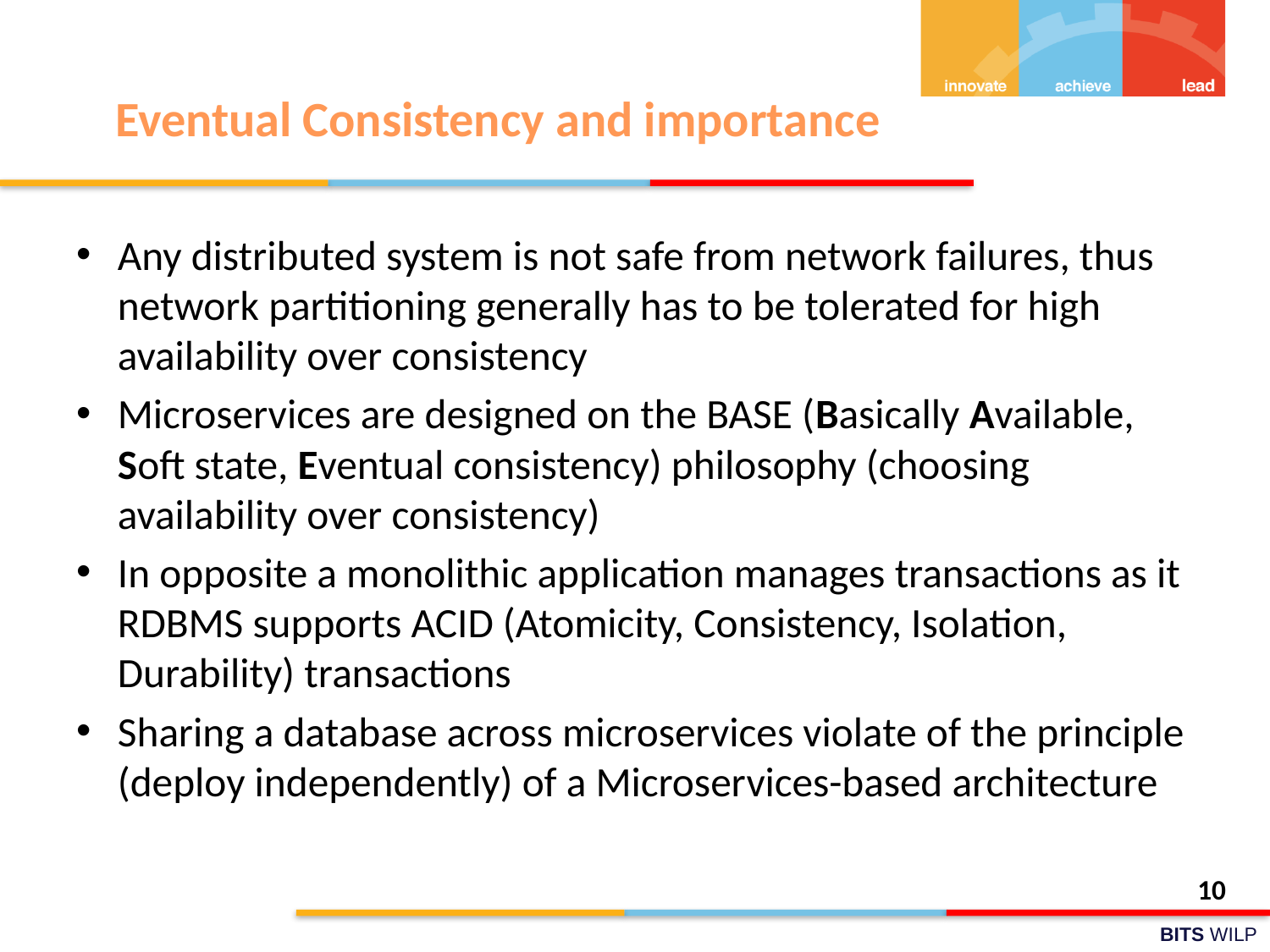

Eventual Consistency and importance
Any distributed system is not safe from network failures, thus network partitioning generally has to be tolerated for high availability over consistency
Microservices are designed on the BASE (Basically Available, Soft state, Eventual consistency) philosophy (choosing availability over consistency)
In opposite a monolithic application manages transactions as it RDBMS supports ACID (Atomicity, Consistency, Isolation, Durability) transactions
Sharing a database across microservices violate of the principle (deploy independently) of a Microservices-based architecture

10